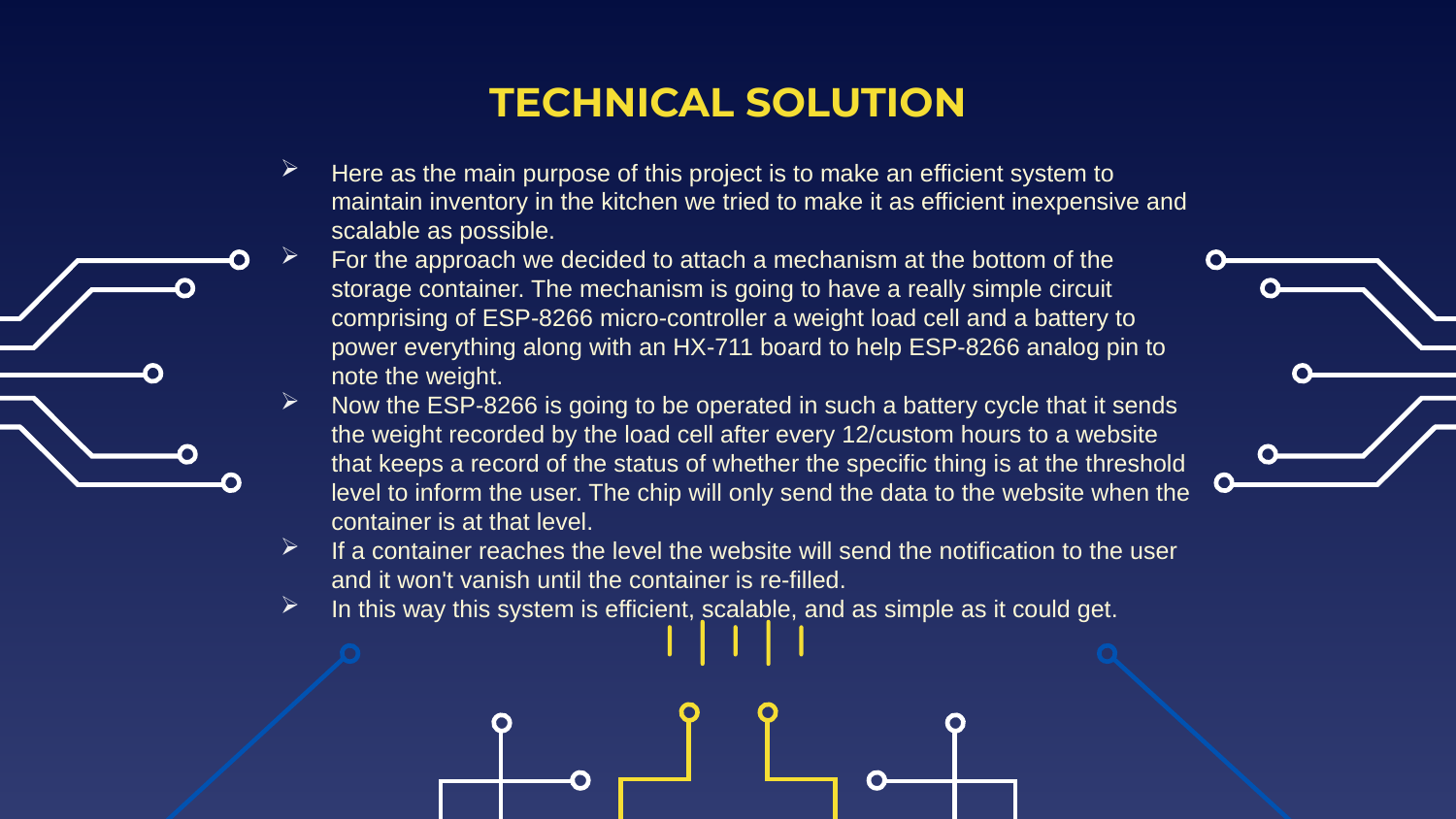

# TECHNICAL SOLUTION
Here as the main purpose of this project is to make an efficient system to maintain inventory in the kitchen we tried to make it as efficient inexpensive and scalable as possible.
For the approach we decided to attach a mechanism at the bottom of the storage container. The mechanism is going to have a really simple circuit comprising of ESP-8266 micro-controller a weight load cell and a battery to power everything along with an HX-711 board to help ESP-8266 analog pin to note the weight.
Now the ESP-8266 is going to be operated in such a battery cycle that it sends the weight recorded by the load cell after every 12/custom hours to a website that keeps a record of the status of whether the specific thing is at the threshold level to inform the user. The chip will only send the data to the website when the container is at that level.
If a container reaches the level the website will send the notification to the user and it won't vanish until the container is re-filled.
In this way this system is efficient, scalable, and as simple as it could get.